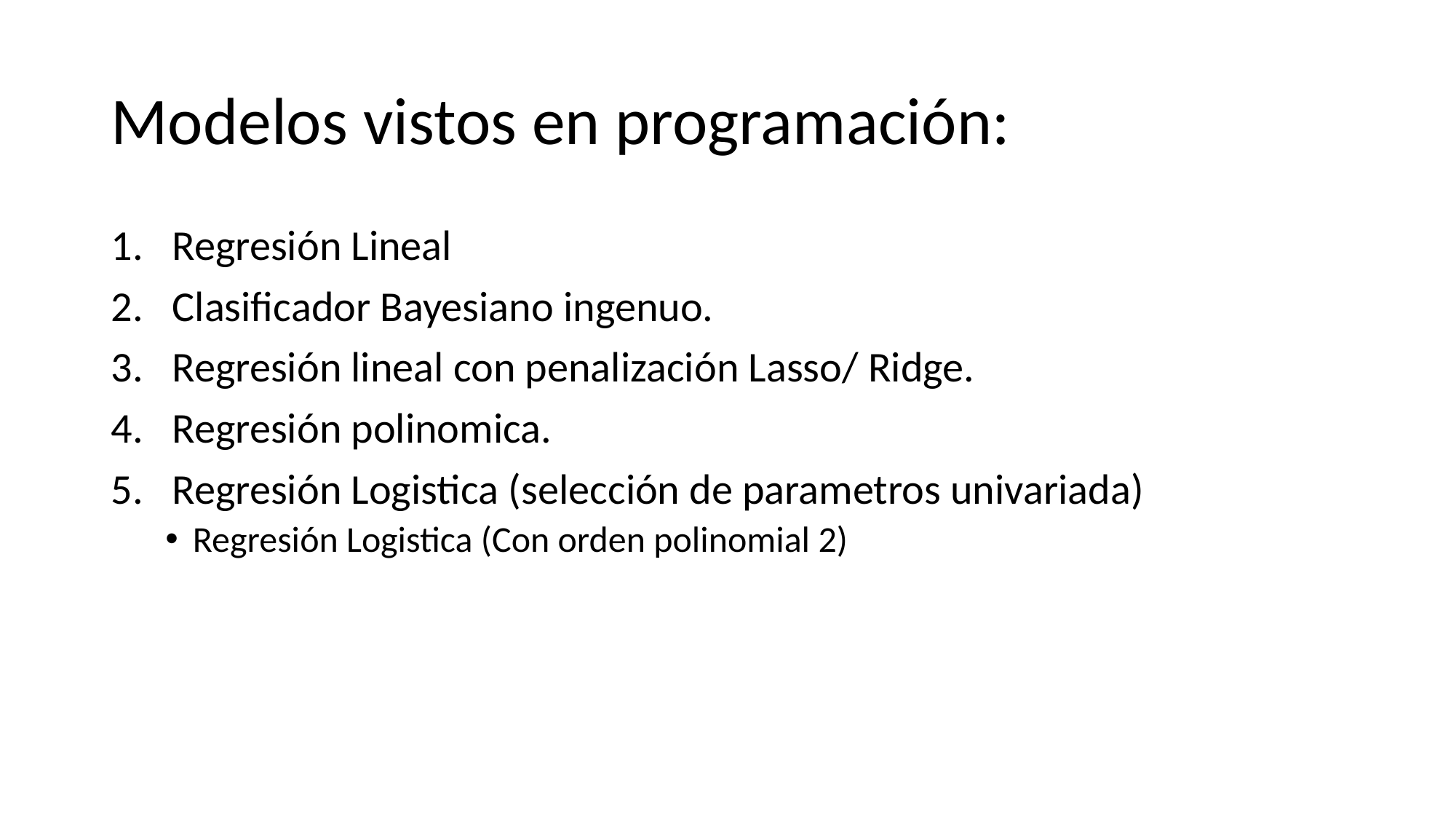

# Modelos vistos en programación:
Regresión Lineal
Clasificador Bayesiano ingenuo.
Regresión lineal con penalización Lasso/ Ridge.
Regresión polinomica.
Regresión Logistica (selección de parametros univariada)
Regresión Logistica (Con orden polinomial 2)